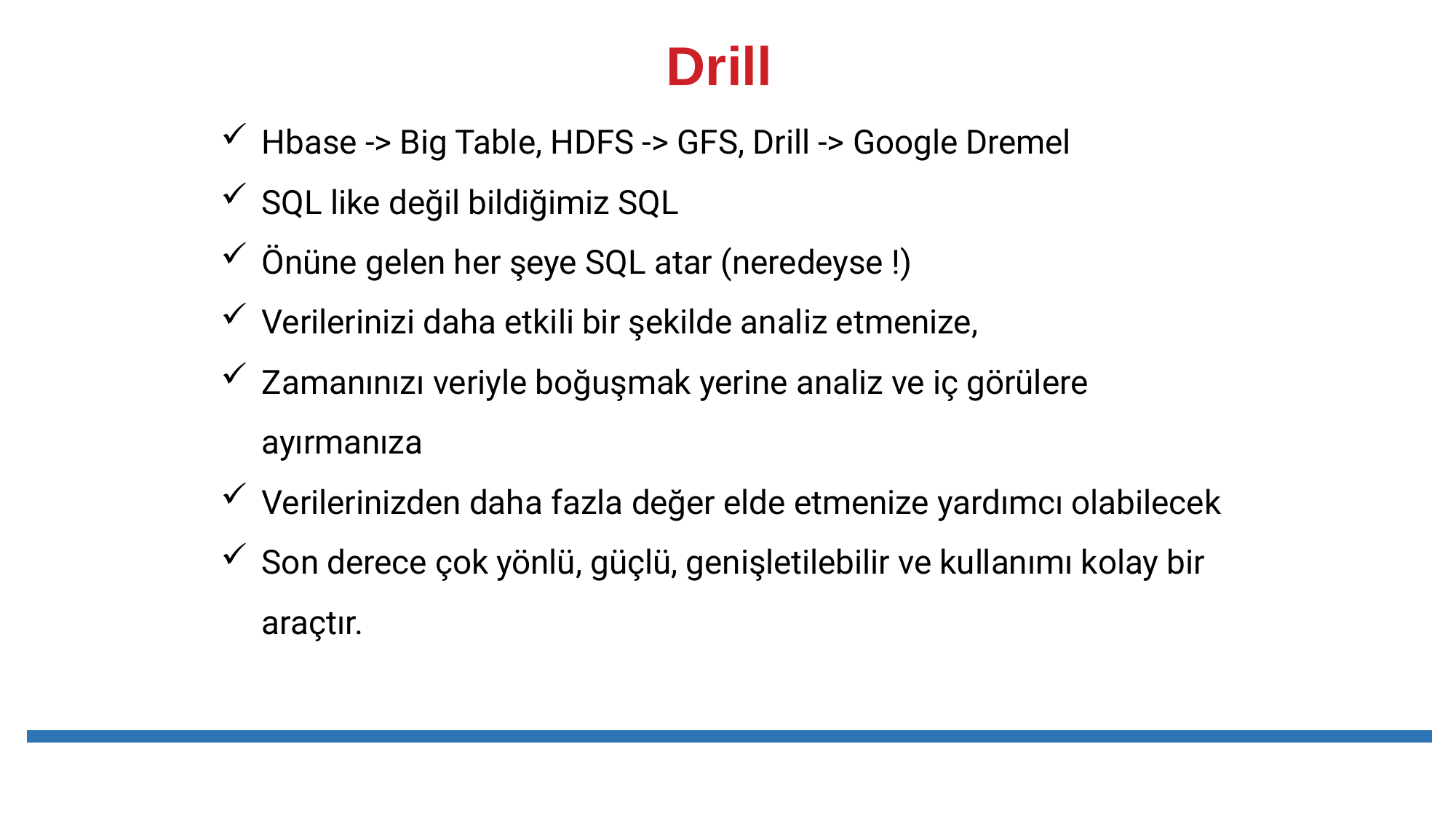

# Drill

Hbase -> Big Table, HDFS -> GFS, Drill -> Google Dremel
SQL like değil bildiğimiz SQL
Önüne gelen her şeye SQL atar (neredeyse !)
Verilerinizi daha etkili bir şekilde analiz etmenize,
Zamanınızı veriyle boğuşmak yerine analiz ve iç görülere ayırmanıza
Verilerinizden daha fazla değer elde etmenize yardımcı olabilecek
Son derece çok yönlü, güçlü, genişletilebilir ve kullanımı kolay bir araçtır.